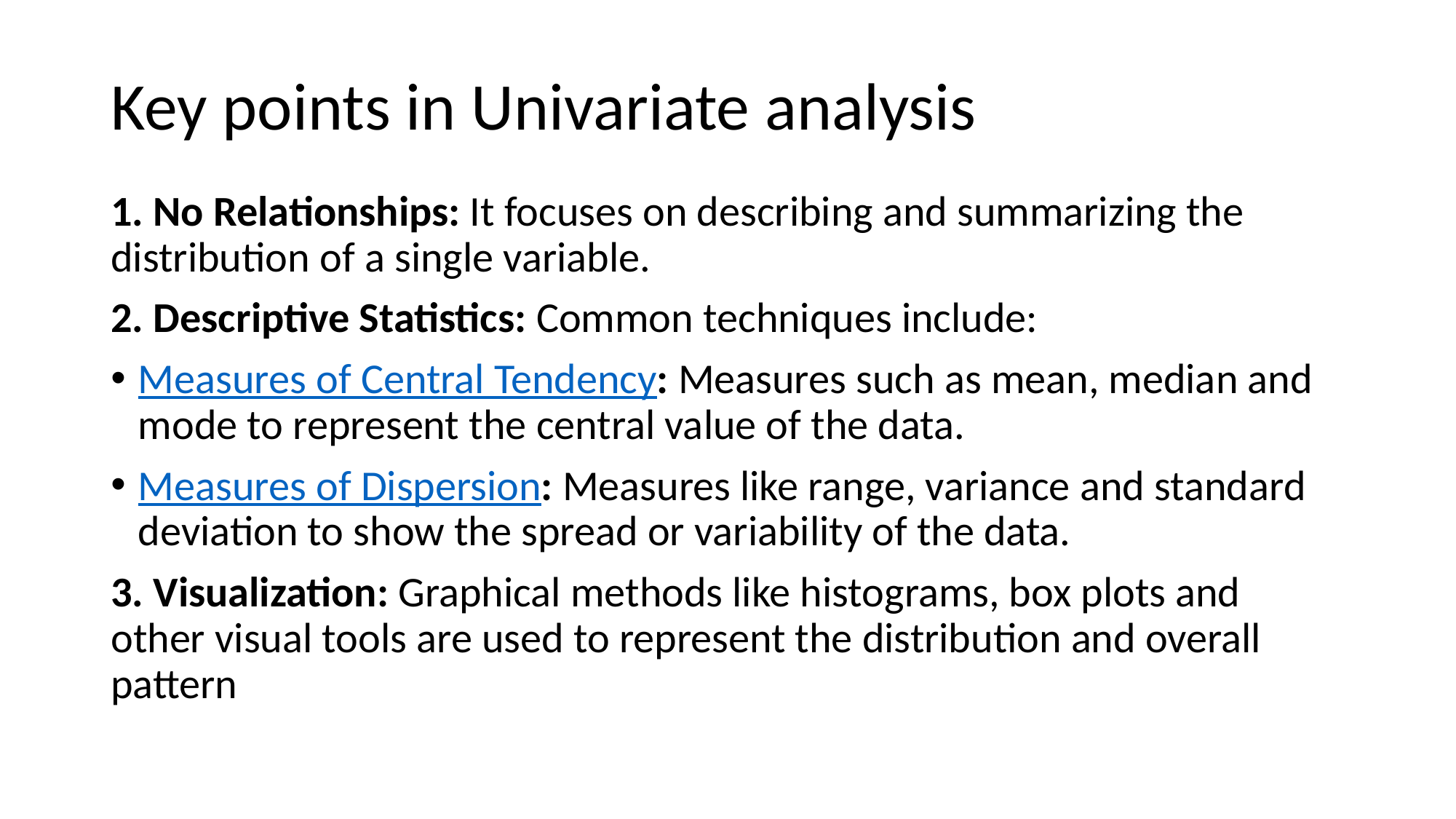

# Key points in Univariate analysis
1. No Relationships: It focuses on describing and summarizing the distribution of a single variable.
2. Descriptive Statistics: Common techniques include:
Measures of Central Tendency: Measures such as mean, median and mode to represent the central value of the data.
Measures of Dispersion: Measures like range, variance and standard deviation to show the spread or variability of the data.
3. Visualization: Graphical methods like histograms, box plots and other visual tools are used to represent the distribution and overall pattern